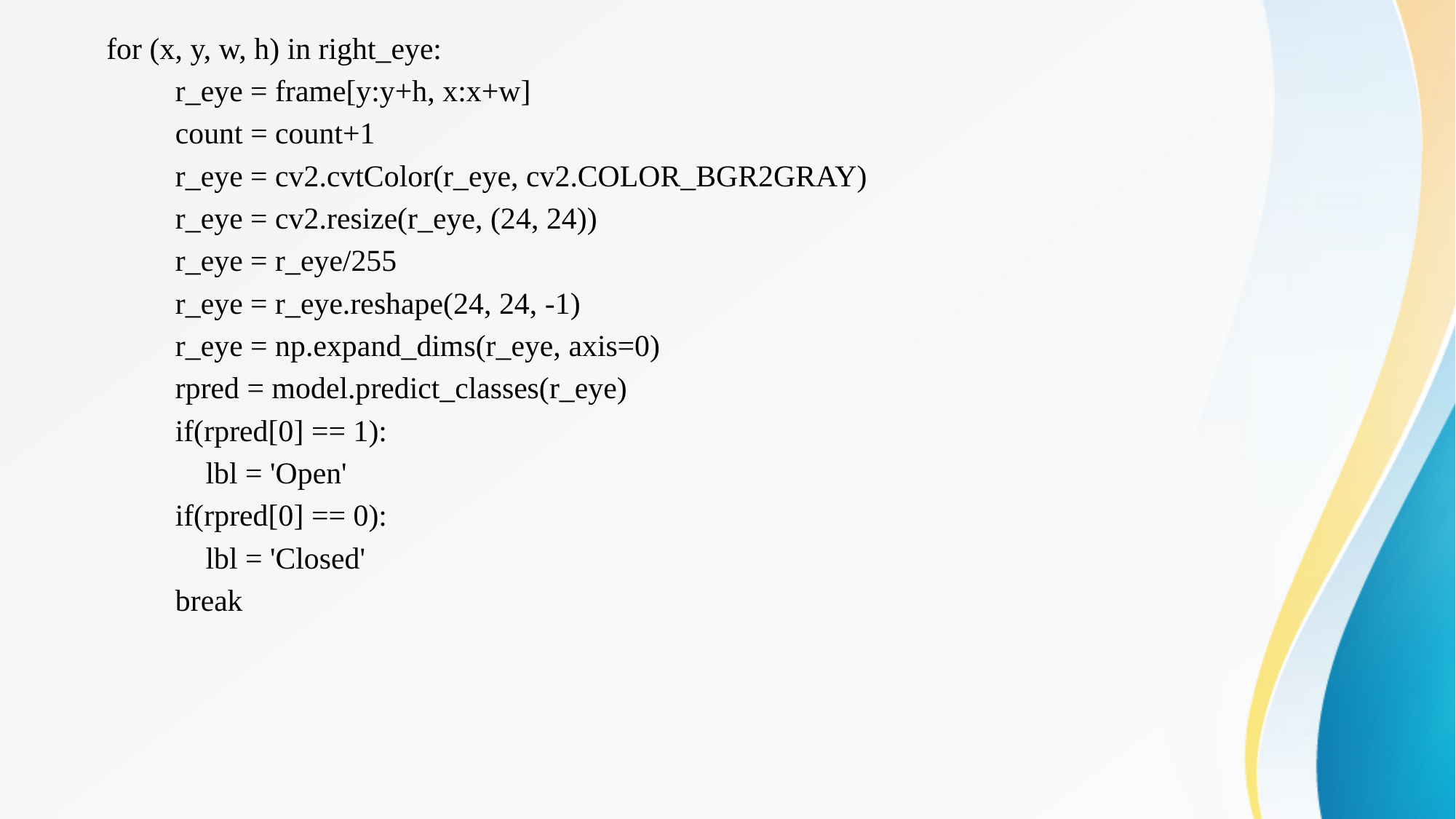

for (x, y, w, h) in right_eye:
            r_eye = frame[y:y+h, x:x+w]
            count = count+1
            r_eye = cv2.cvtColor(r_eye, cv2.COLOR_BGR2GRAY)
            r_eye = cv2.resize(r_eye, (24, 24))
            r_eye = r_eye/255
            r_eye = r_eye.reshape(24, 24, -1)
            r_eye = np.expand_dims(r_eye, axis=0)
            rpred = model.predict_classes(r_eye)
            if(rpred[0] == 1):
                lbl = 'Open'
            if(rpred[0] == 0):
                lbl = 'Closed'
            break